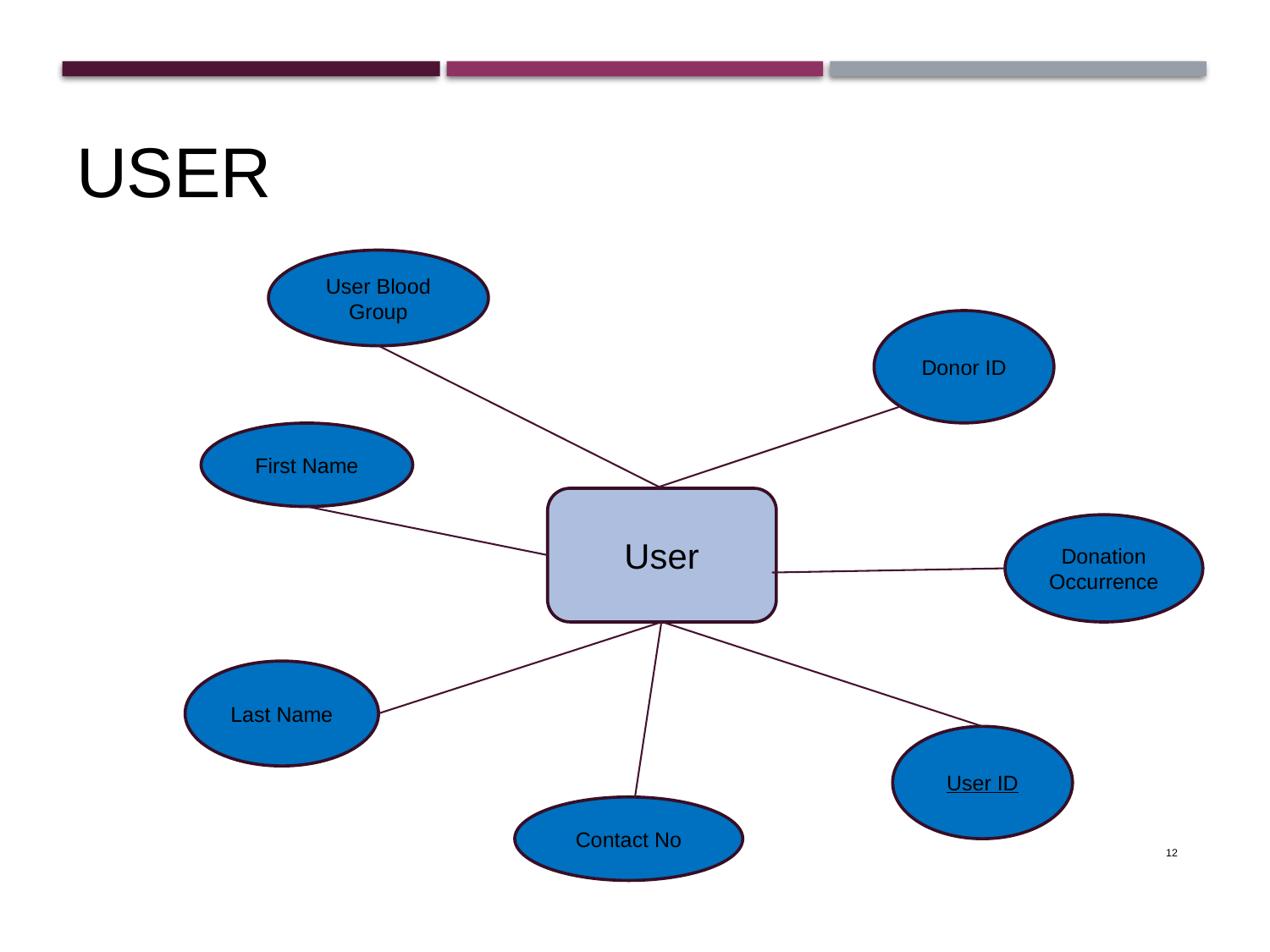

User
User Blood Group
Donor ID
First Name
User
Donation Occurrence
Last Name
User ID
Contact No
12